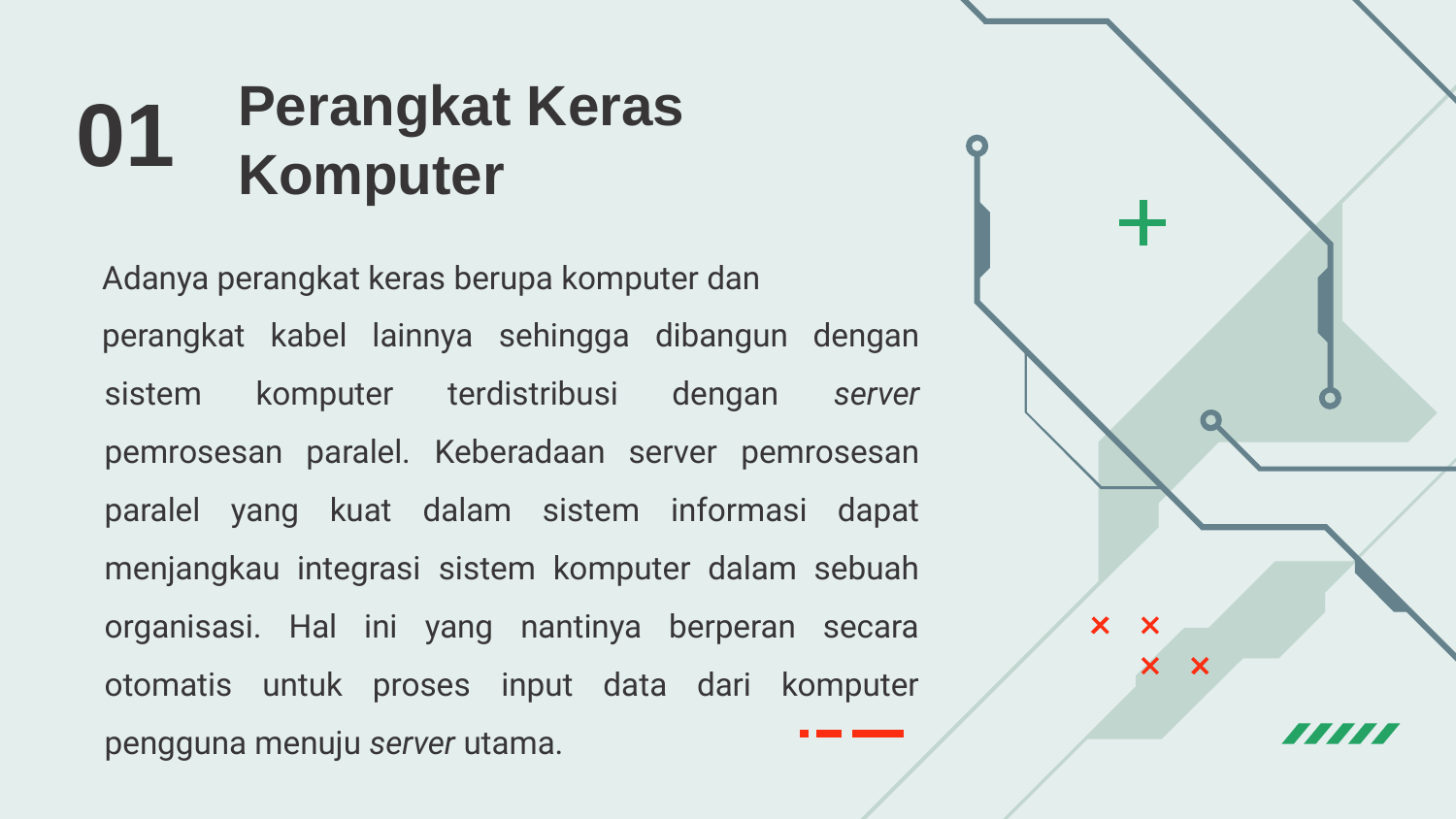

01
# Perangkat Keras Komputer
Adanya perangkat keras berupa komputer dan
perangkat kabel lainnya sehingga dibangun dengan sistem komputer terdistribusi dengan server pemrosesan paralel. Keberadaan server pemrosesan paralel yang kuat dalam sistem informasi dapat menjangkau integrasi sistem komputer dalam sebuah organisasi. Hal ini yang nantinya berperan secara otomatis untuk proses input data dari komputer pengguna menuju server utama.